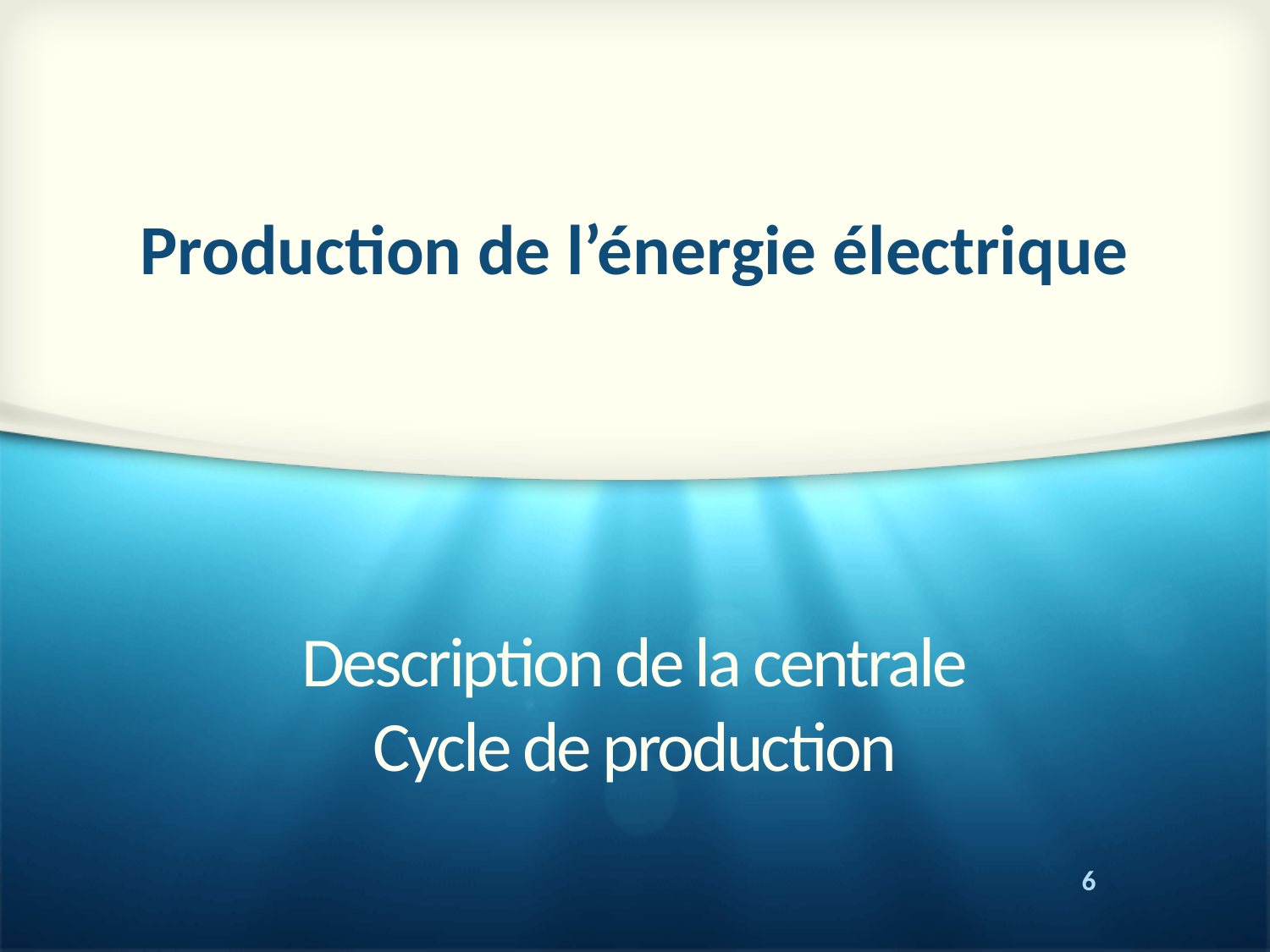

Production de l’énergie électrique
# Description de la centrale Cycle de production